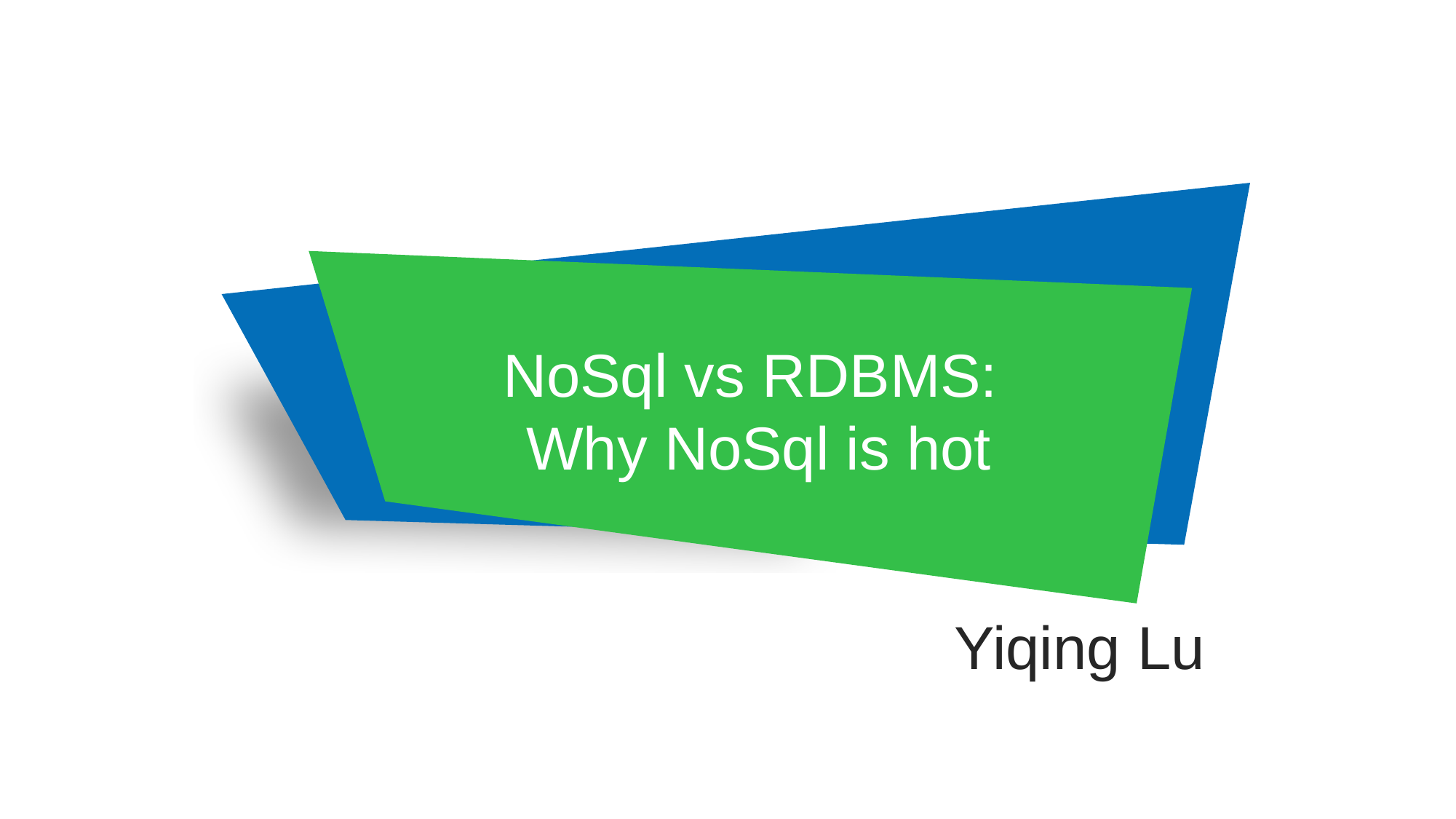

NoSql vs RDBMS:
 Why NoSql is hot
Yiqing Lu